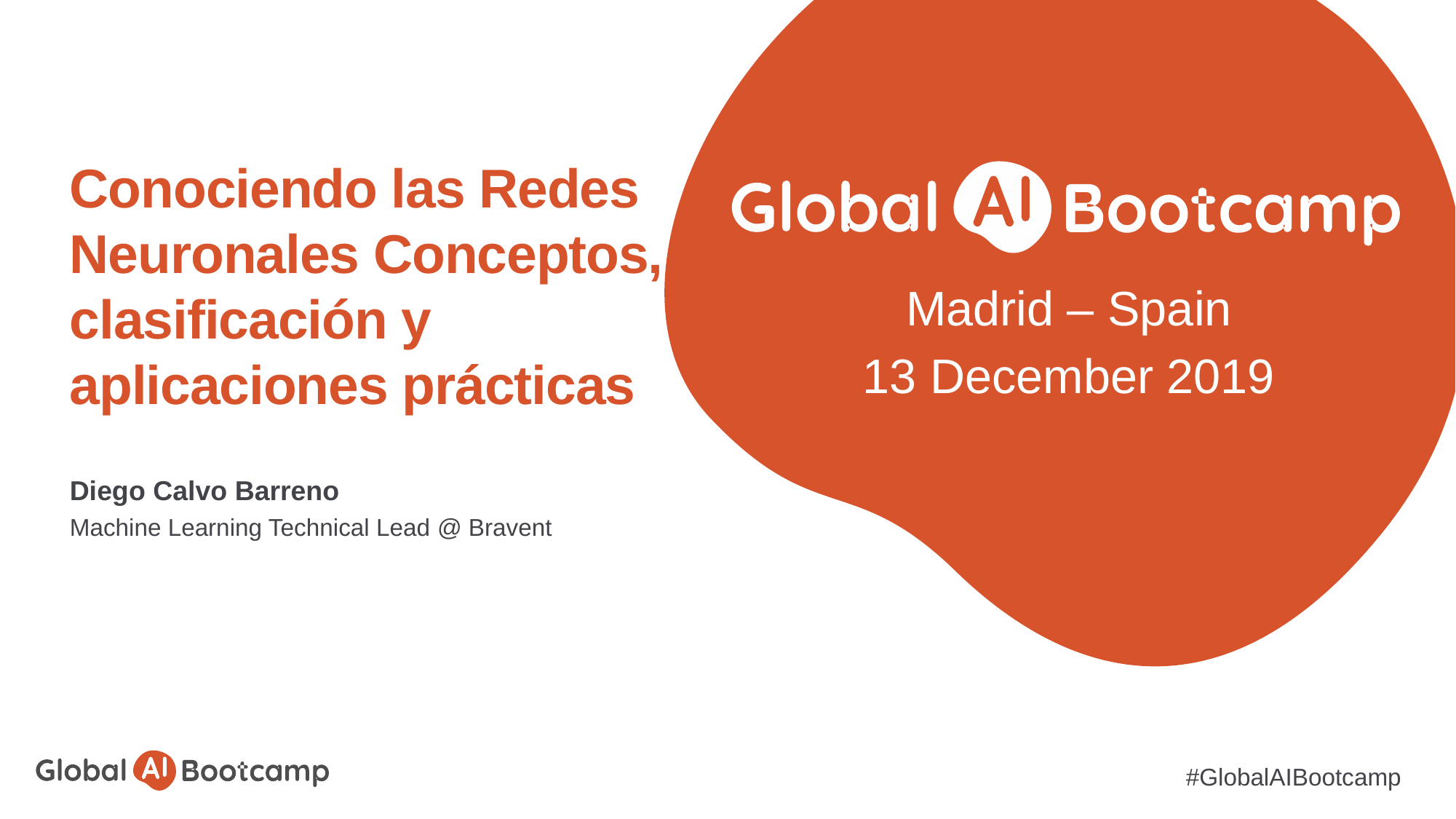

# Conociendo las Redes Neuronales Conceptos, clasificación y aplicaciones prácticas
Madrid – Spain
13 December 2019
Diego Calvo Barreno
Machine Learning Technical Lead @ Bravent